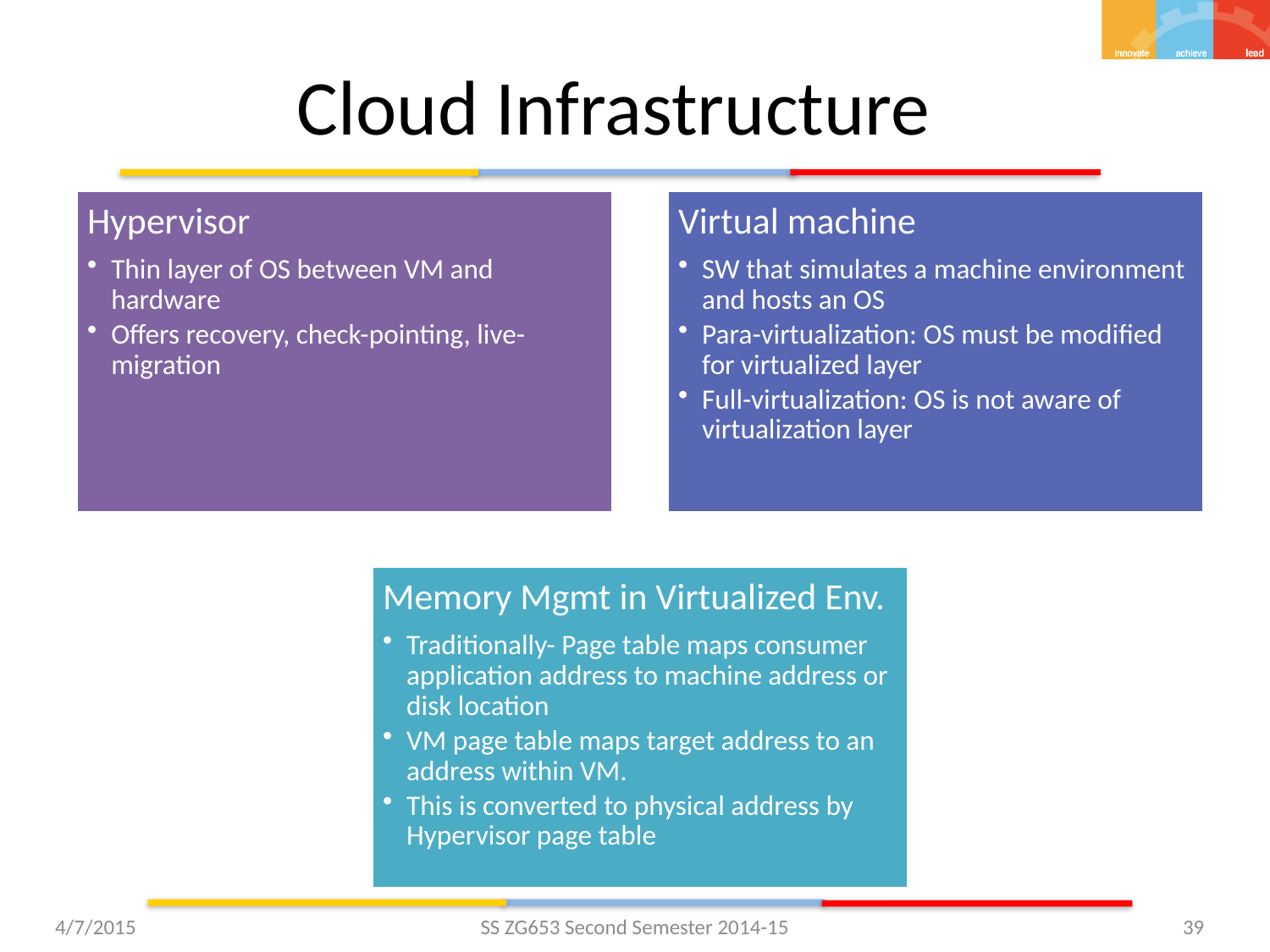

# Cloud Infrastructure
Hypervisor
Thin layer of OS between VM and hardware
Offers recovery, check-pointing, live-migration
Virtual machine
SW that simulates a machine environment and hosts an OS
Para-virtualization: OS must be modified for virtualized layer
Full-virtualization: OS is not aware of virtualization layer

Memory Mgmt in Virtualized Env.
Traditionally- Page table maps consumer application address to machine address or disk location
VM page table maps target address to an address within VM.
This is converted to physical address by Hypervisor page table
4/7/2015
SS ZG653 Second Semester 2014-15
39